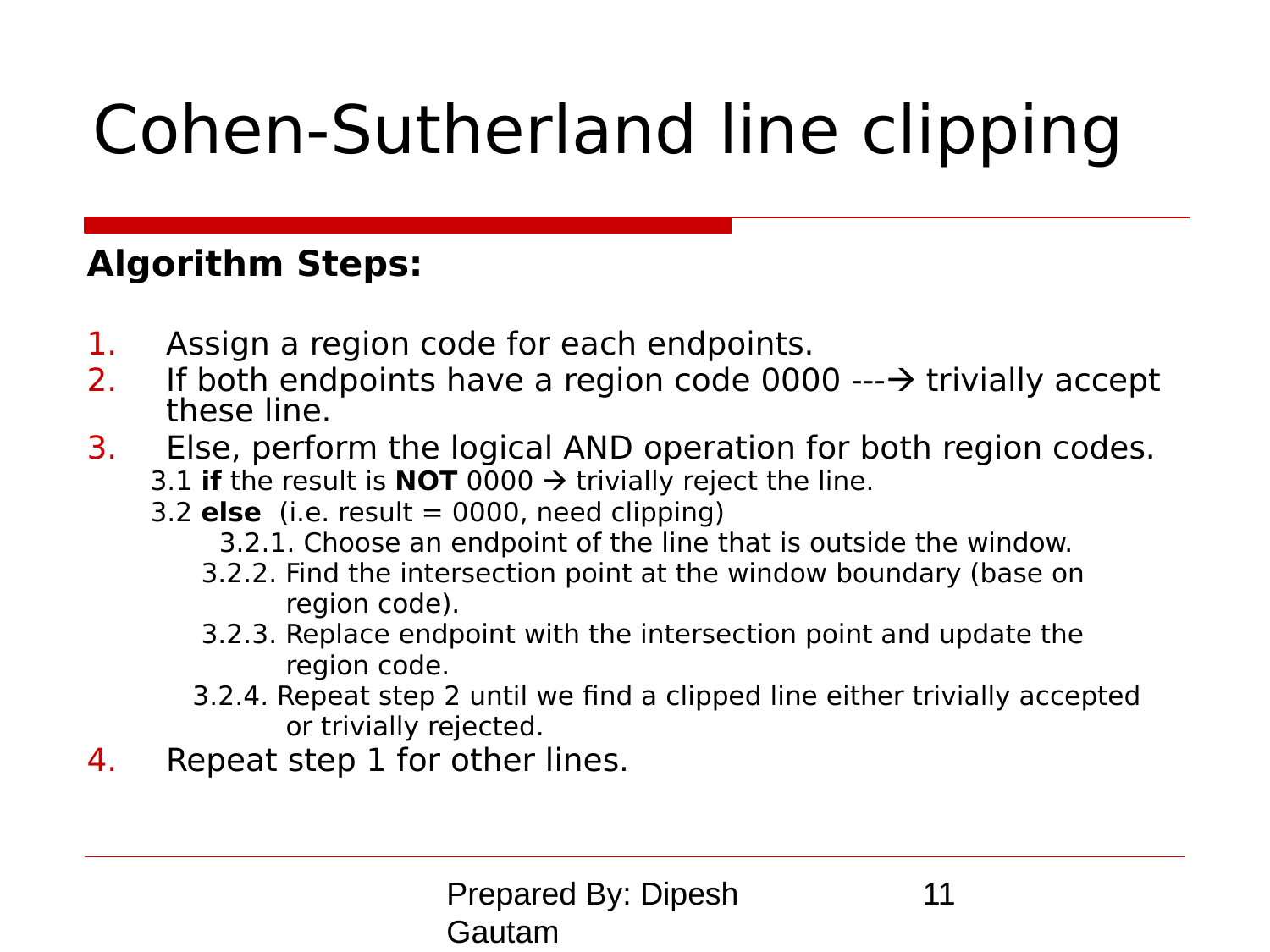

Cohen-Sutherland line clipping
Algorithm Steps:

Assign a region code for each endpoints.
If both endpoints have a region code 0000 ---🡪 trivially accept these line.
Else, perform the logical AND operation for both region codes.
3.1 if the result is NOT 0000 🡪 trivially reject the line.
3.2 else  (i.e. result = 0000, need clipping)
	3.2.1. Choose an endpoint of the line that is outside the window.
      3.2.2. Find the intersection point at the window boundary (base on
                region code).
      3.2.3. Replace endpoint with the intersection point and update the
                region code.
     3.2.4. Repeat step 2 until we find a clipped line either trivially accepted
                or trivially rejected.
Repeat step 1 for other lines.
Prepared By: Dipesh Gautam
11